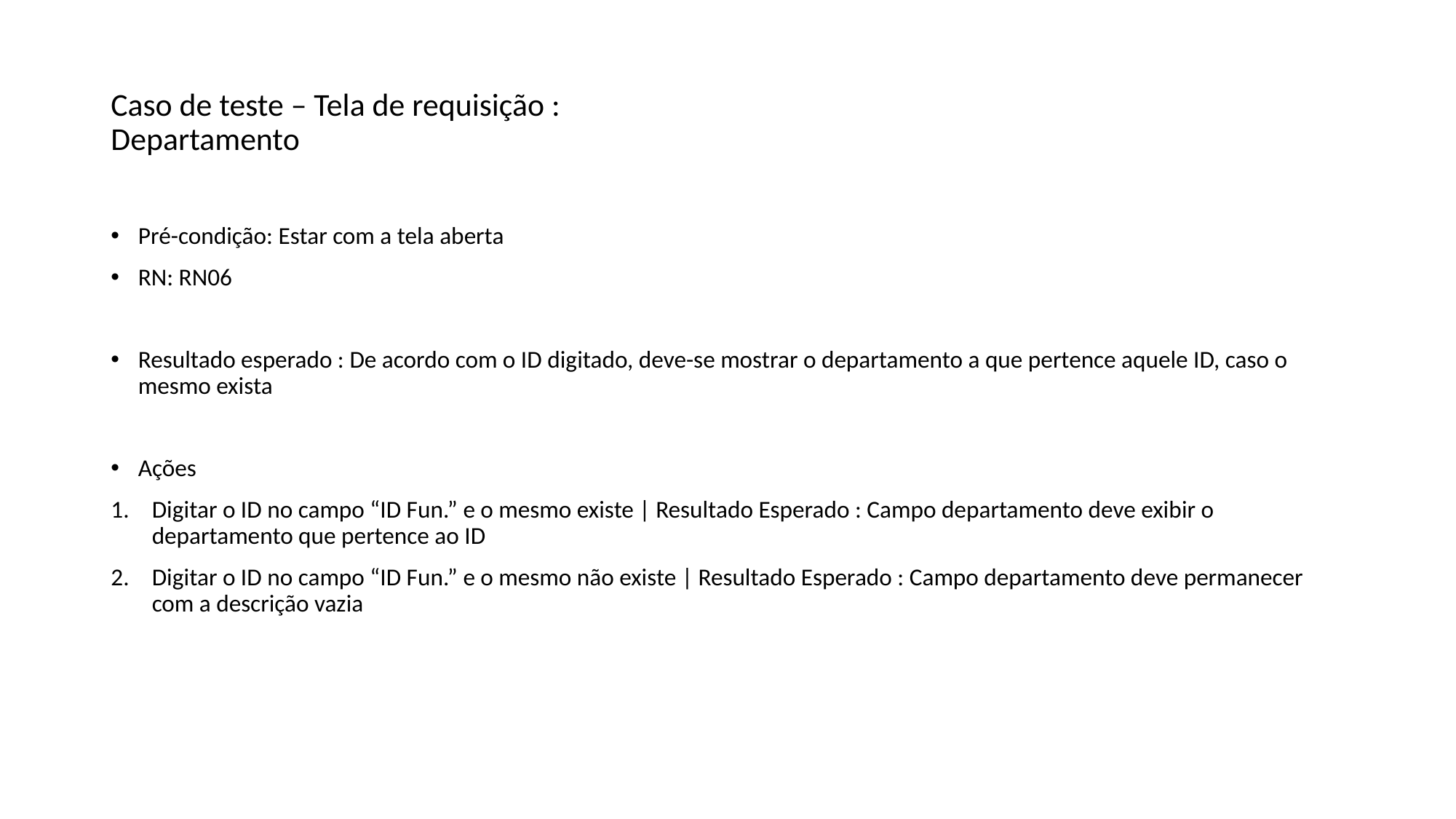

# Caso de teste – Tela de requisição : Departamento
Pré-condição: Estar com a tela aberta
RN: RN06

Resultado esperado : De acordo com o ID digitado, deve-se mostrar o departamento a que pertence aquele ID, caso o mesmo exista

Ações
Digitar o ID no campo “ID Fun.” e o mesmo existe | Resultado Esperado : Campo departamento deve exibir o departamento que pertence ao ID
Digitar o ID no campo “ID Fun.” e o mesmo não existe | Resultado Esperado : Campo departamento deve permanecer com a descrição vazia